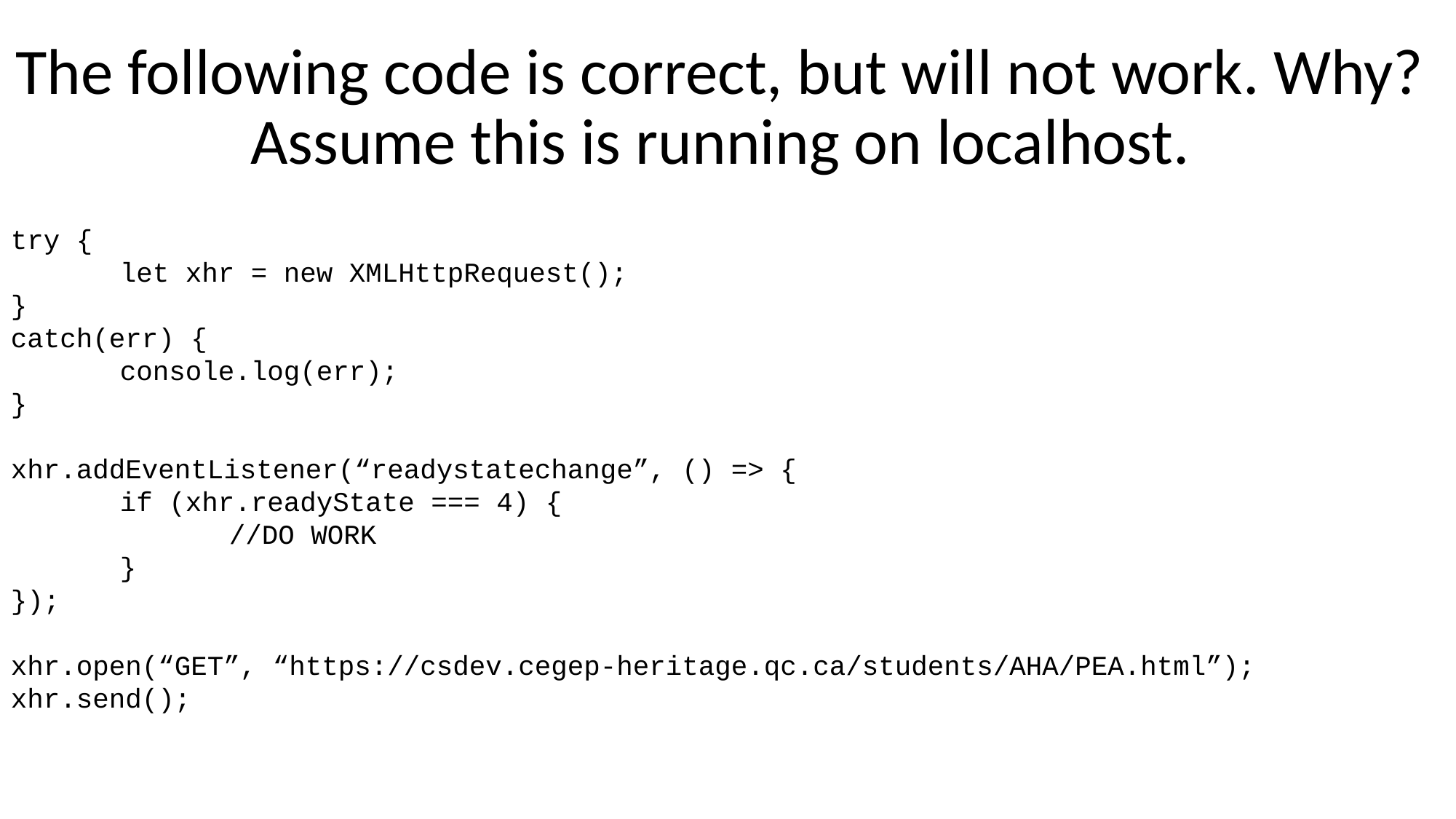

# The following code is correct, but will not work. Why? Assume this is running on localhost.
try {
	let xhr = new XMLHttpRequest();
}
catch(err) {
	console.log(err);
}

xhr.addEventListener(“readystatechange”, () => {
	if (xhr.readyState === 4) {
		//DO WORK
	}
});

xhr.open(“GET”, “https://csdev.cegep-heritage.qc.ca/students/AHA/PEA.html”);
xhr.send();